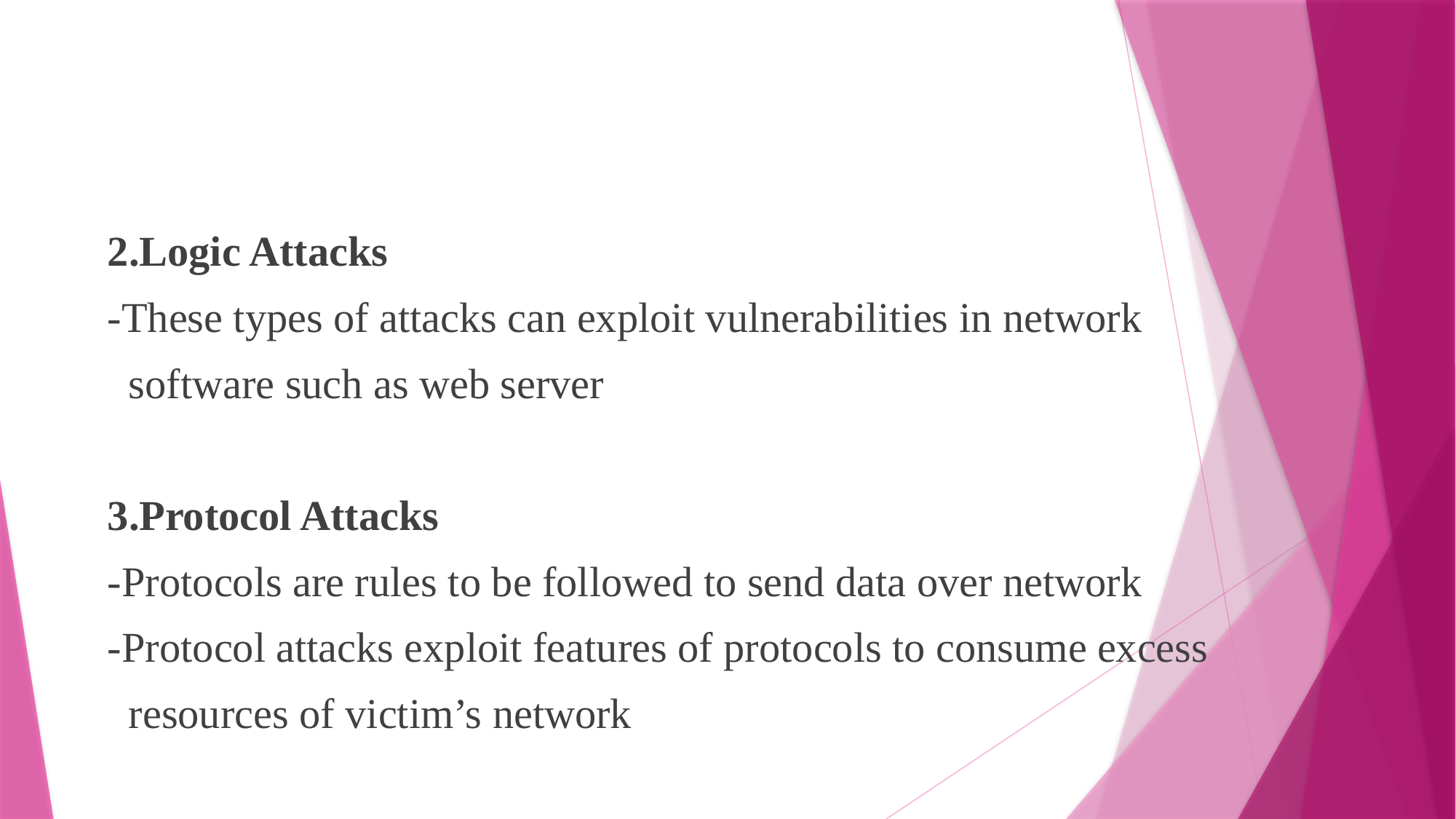

#
2.Logic Attacks
-These types of attacks can exploit vulnerabilities in network
  software such as web server

3.Protocol Attacks
-Protocols are rules to be followed to send data over network
-Protocol attacks exploit features of protocols to consume excess
  resources of victim’s network